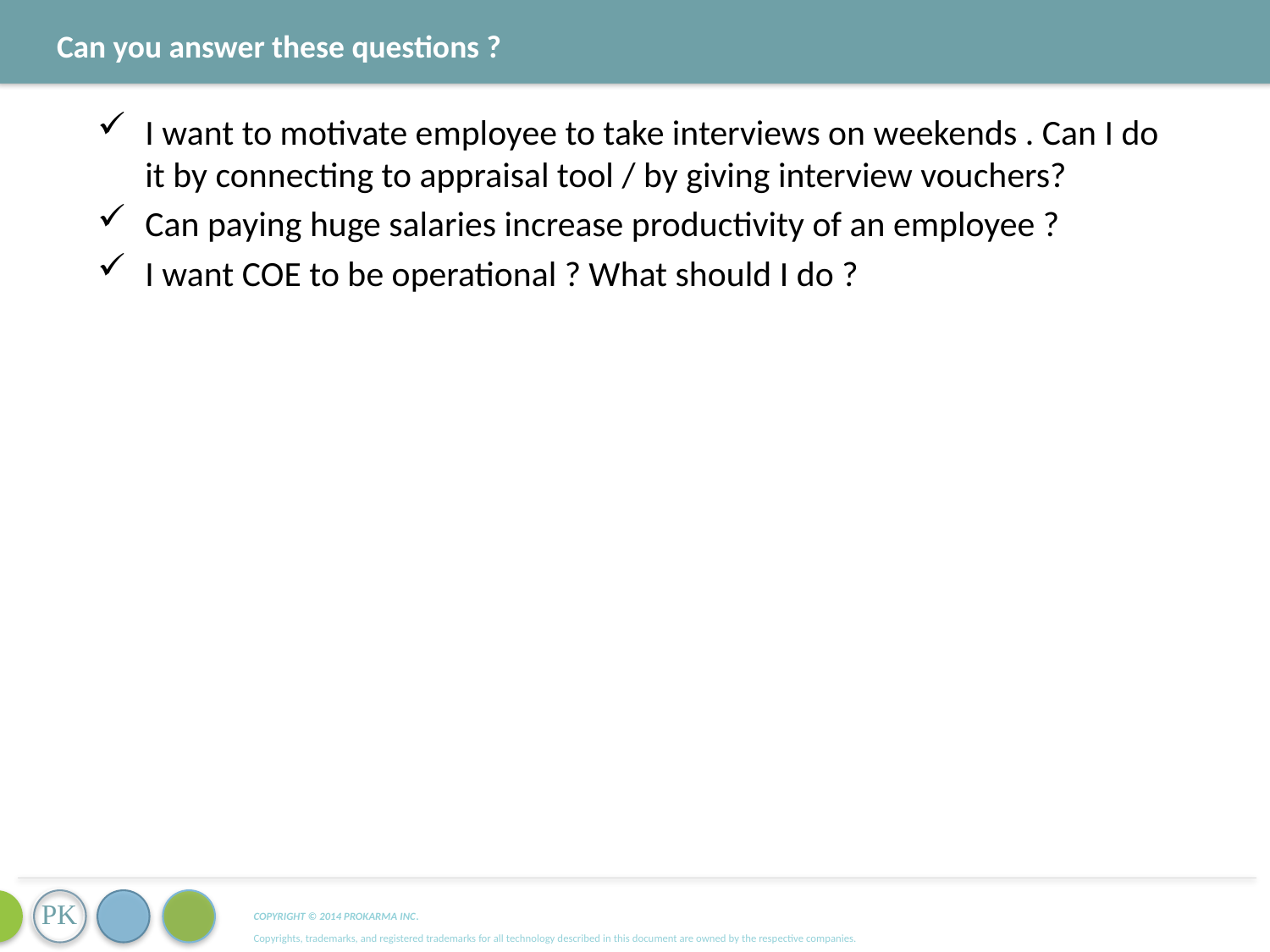

Can you answer these questions ?
I want to motivate employee to take interviews on weekends . Can I do it by connecting to appraisal tool / by giving interview vouchers?
Can paying huge salaries increase productivity of an employee ?
I want COE to be operational ? What should I do ?